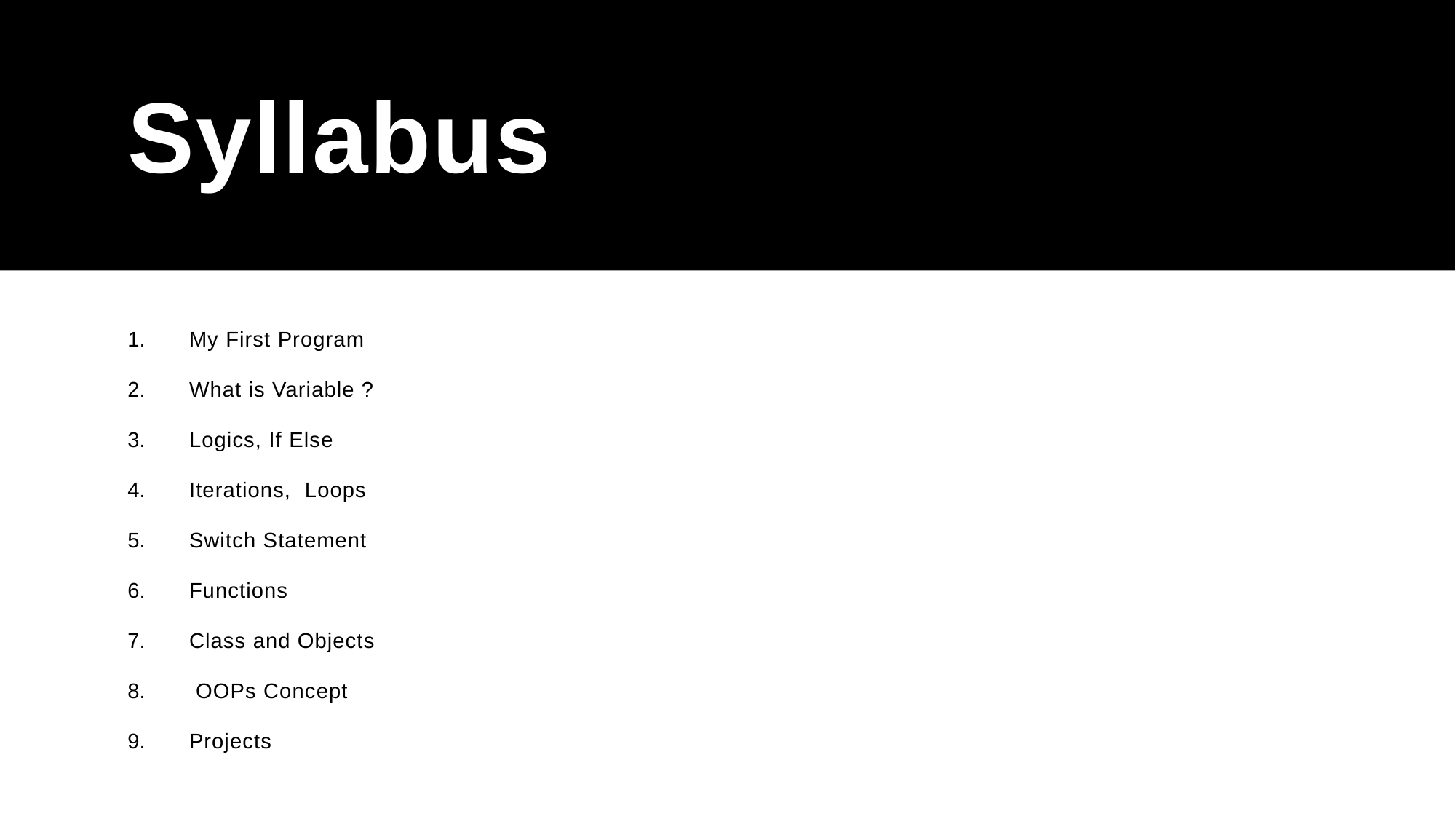

# Syllabus
My First Program
What is Variable ?
Logics, If Else
Iterations,  Loops
Switch Statement
Functions
Class and Objects
 OOPs Concept
Projects